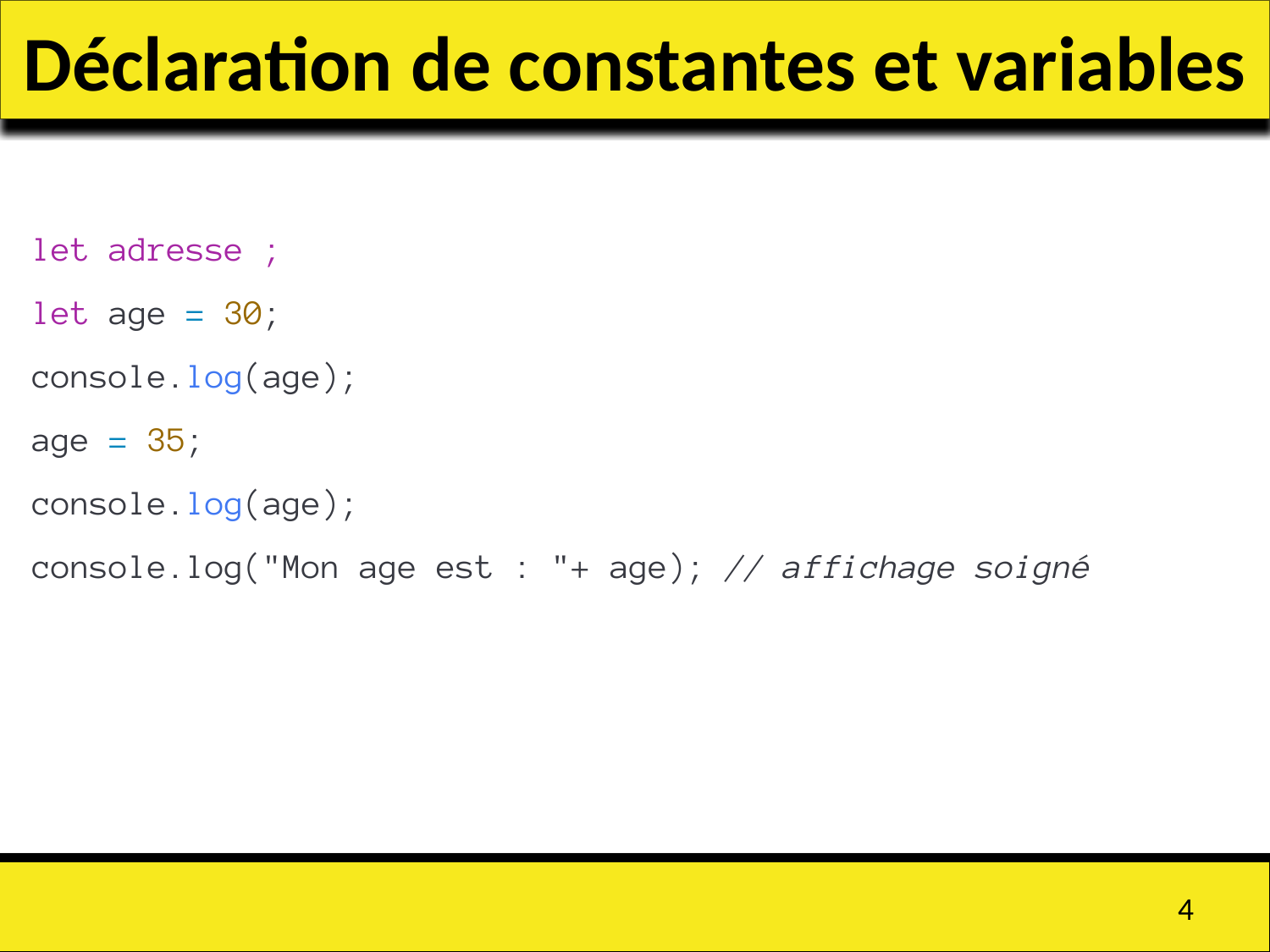

# Déclaration de constantes et variables
let adresse ;
let age = 30;
console.log(age);
age = 35;
console.log(age);
console.log("Mon age est : "+ age); // affichage soigné

4